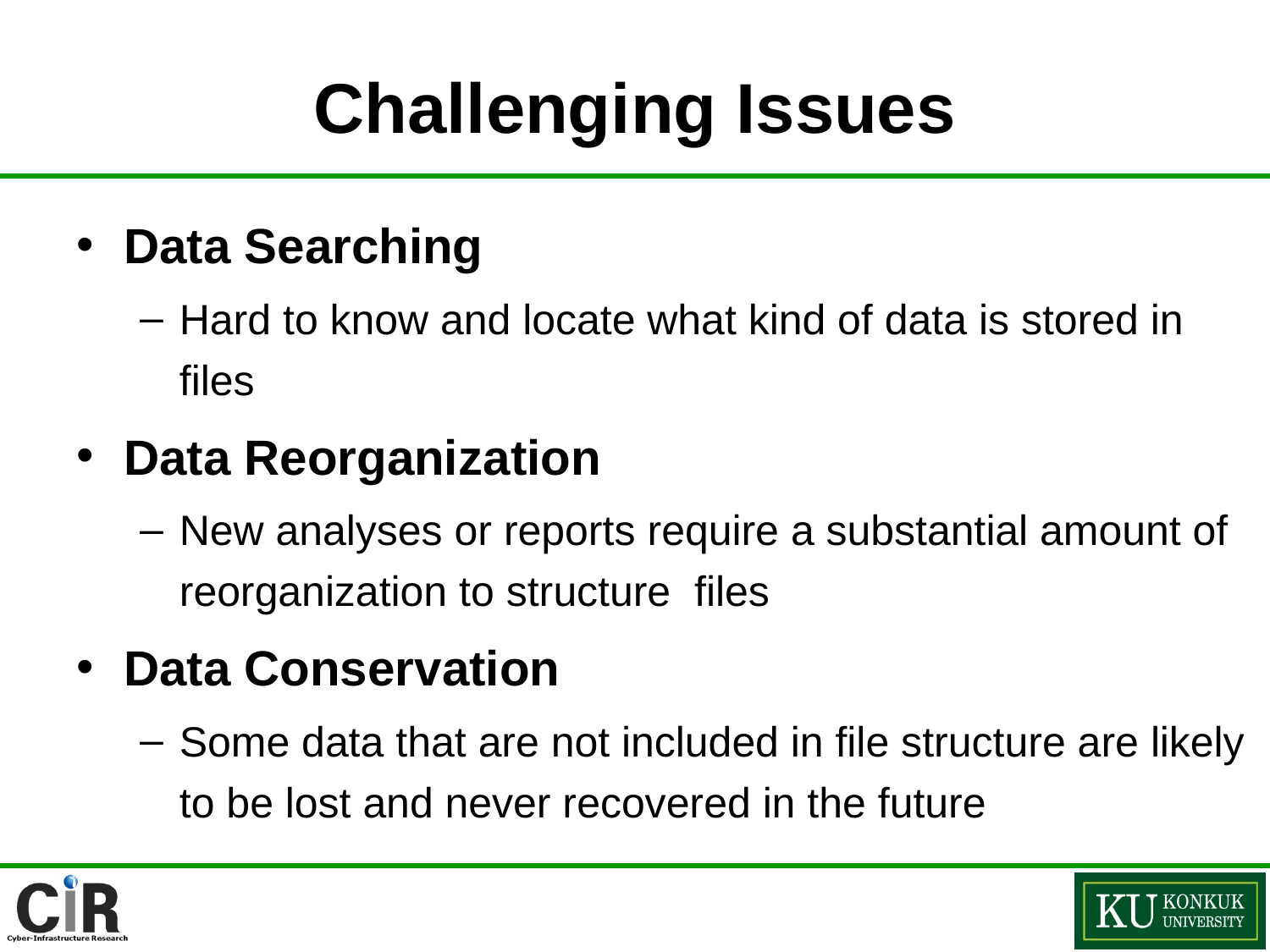

# Challenging Issues
Data Searching
Hard to know and locate what kind of data is stored in files
Data Reorganization
New analyses or reports require a substantial amount of reorganization to structure  files
Data Conservation
Some data that are not included in file structure are likely to be lost and never recovered in the future